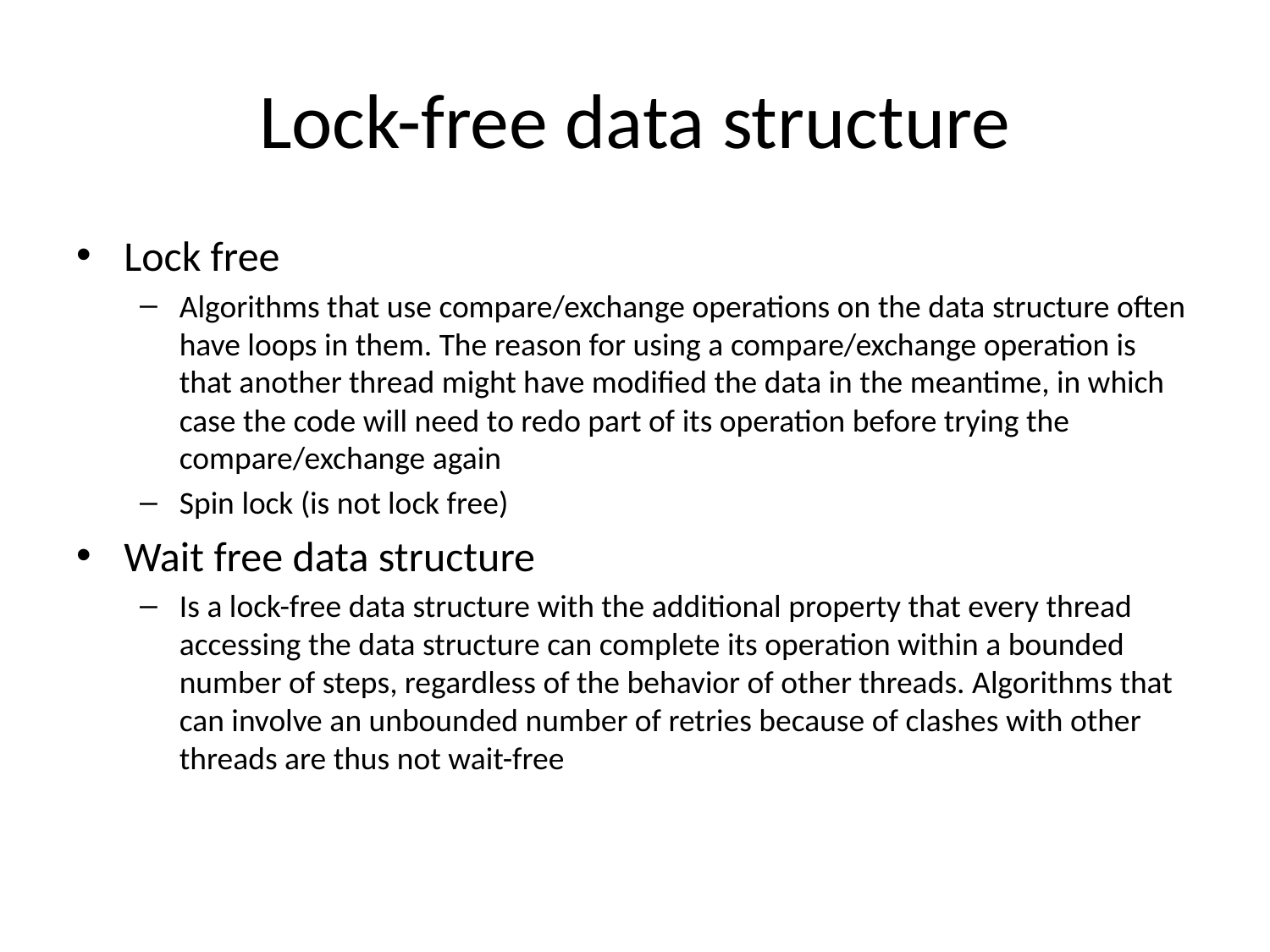

# Lock-free data structure
Lock free
Algorithms that use compare/exchange operations on the data structure often have loops in them. The reason for using a compare/exchange operation is that another thread might have modified the data in the meantime, in which case the code will need to redo part of its operation before trying the compare/exchange again
Spin lock (is not lock free)
Wait free data structure
Is a lock-free data structure with the additional property that every thread accessing the data structure can complete its operation within a bounded number of steps, regardless of the behavior of other threads. Algorithms that can involve an unbounded number of retries because of clashes with other threads are thus not wait-free